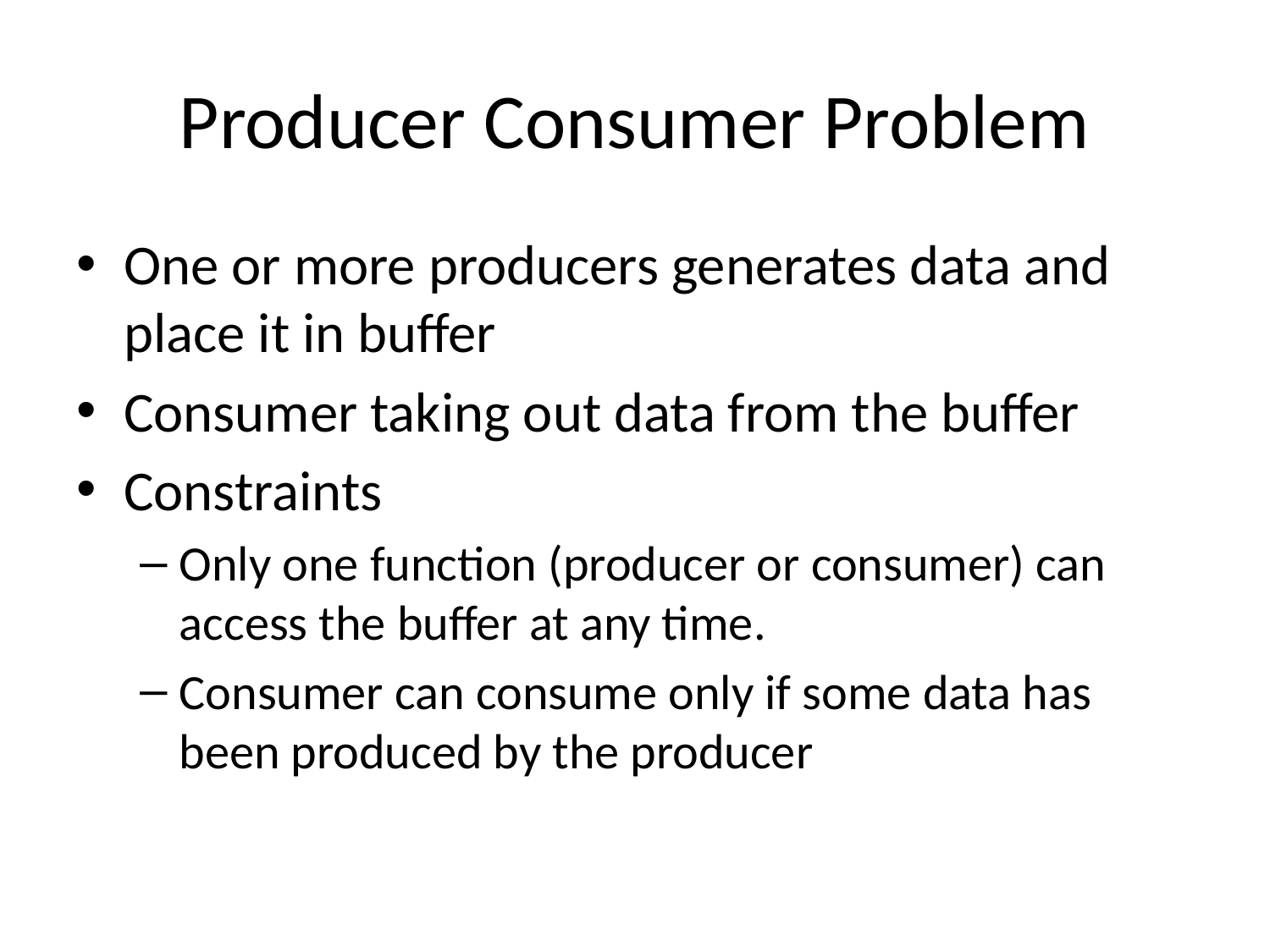

# Producer Consumer Problem
One or more producers generates data and place it in buffer
Consumer taking out data from the buffer
Constraints
Only one function (producer or consumer) can access the buffer at any time.
Consumer can consume only if some data has been produced by the producer